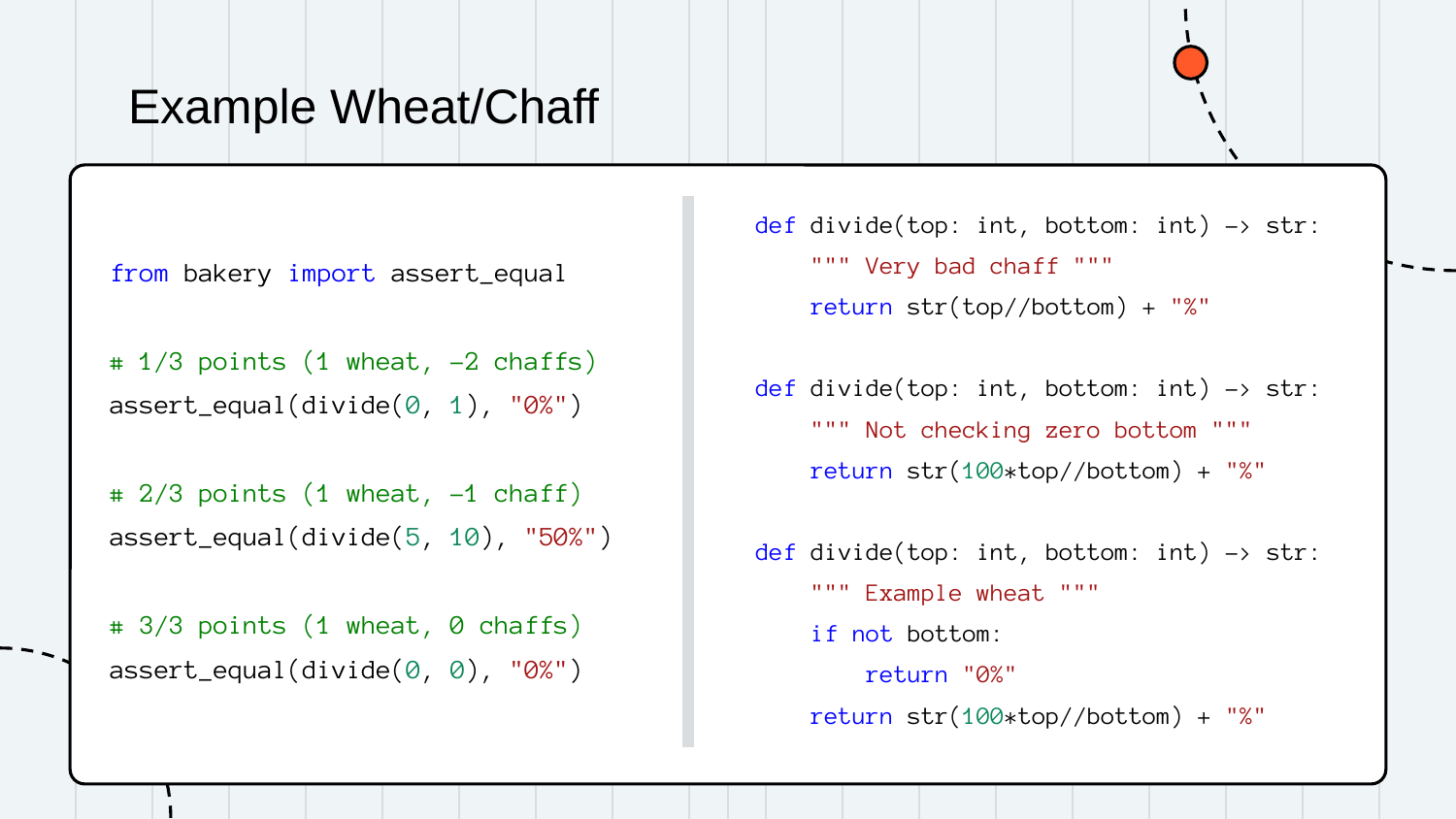

# Example Wheat/Chaff
def divide(top: int, bottom: int) -> str:
    """ Very bad chaff """
    return str(top//bottom) + "%"

def divide(top: int, bottom: int) -> str:
    """ Not checking zero bottom """
    return str(100*top//bottom) + "%"

def divide(top: int, bottom: int) -> str:
    """ Example wheat """
    if not bottom:
        return "0%"
    return str(100*top//bottom) + "%"
from bakery import assert_equal

# 1/3 points (1 wheat, -2 chaffs)
assert_equal(divide(0, 1), "0%")

# 2/3 points (1 wheat, -1 chaff)
assert_equal(divide(5, 10), "50%")

# 3/3 points (1 wheat, 0 chaffs)
assert_equal(divide(0, 0), "0%")